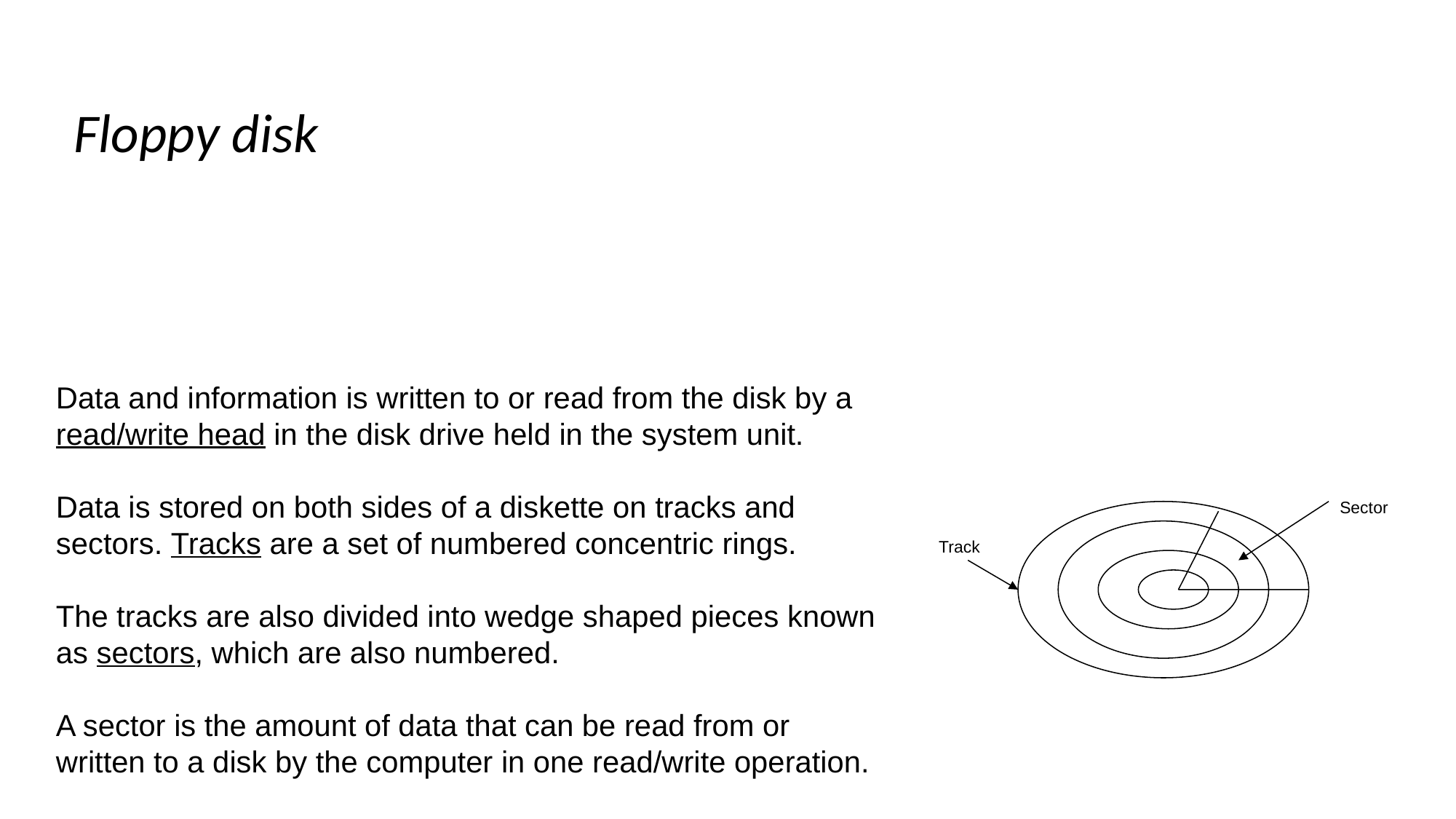

Floppy disk

Data and information is written to or read from the disk by a read/write head in the disk drive held in the system unit.

Data is stored on both sides of a diskette on tracks and sectors. Tracks are a set of numbered concentric rings.

The tracks are also divided into wedge shaped pieces known as sectors, which are also numbered.

A sector is the amount of data that can be read from or written to a disk by the computer in one read/write operation.
Sector

Track